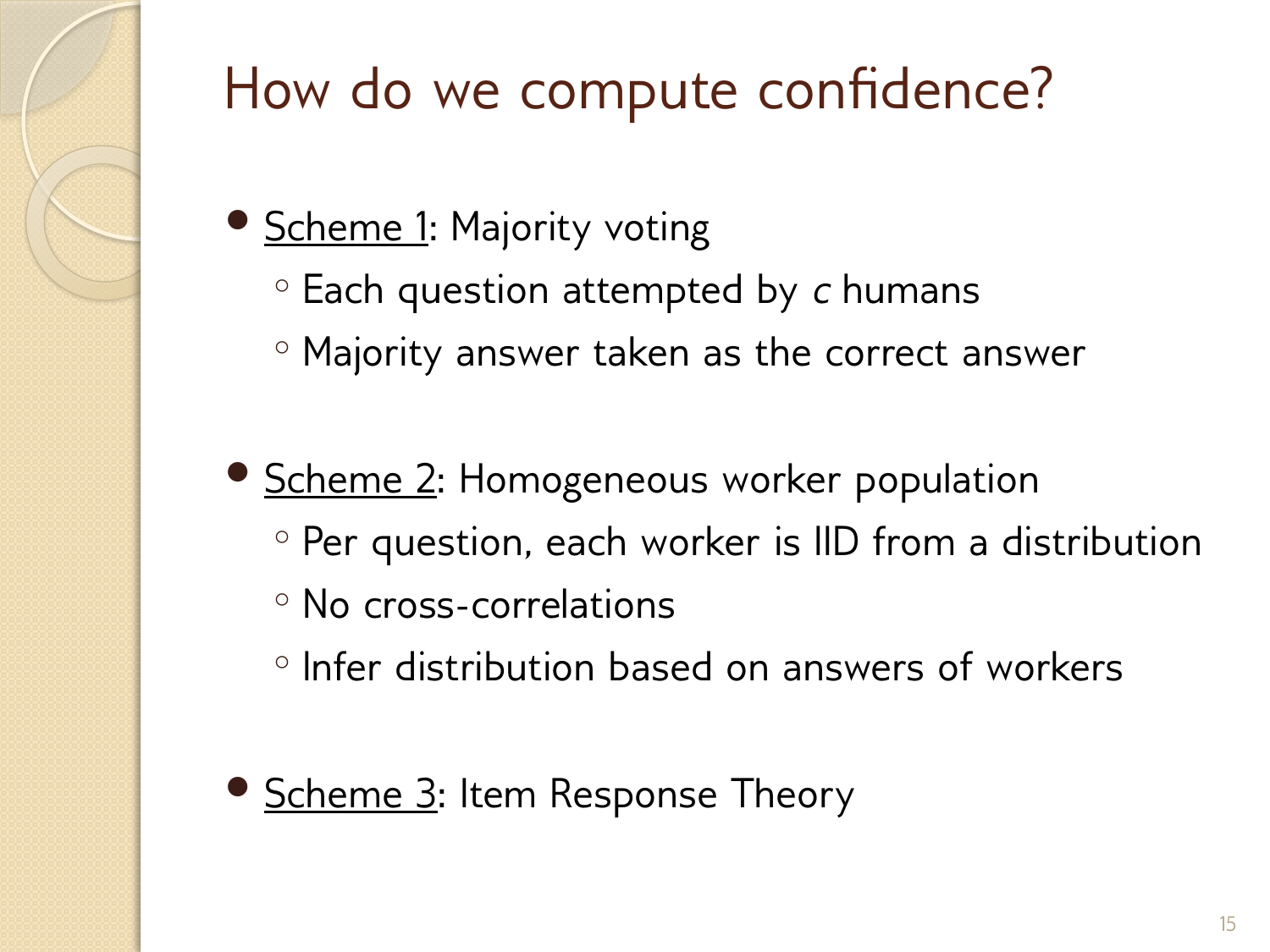

# How do we compute confidence?

Scheme 1: Majority voting
Each question attempted by c humans
Majority answer taken as the correct answer

Scheme 2: Homogeneous worker population
Per question, each worker is IID from a distribution
No cross-correlations
Infer distribution based on answers of workers

Scheme 3: Item Response Theory
15